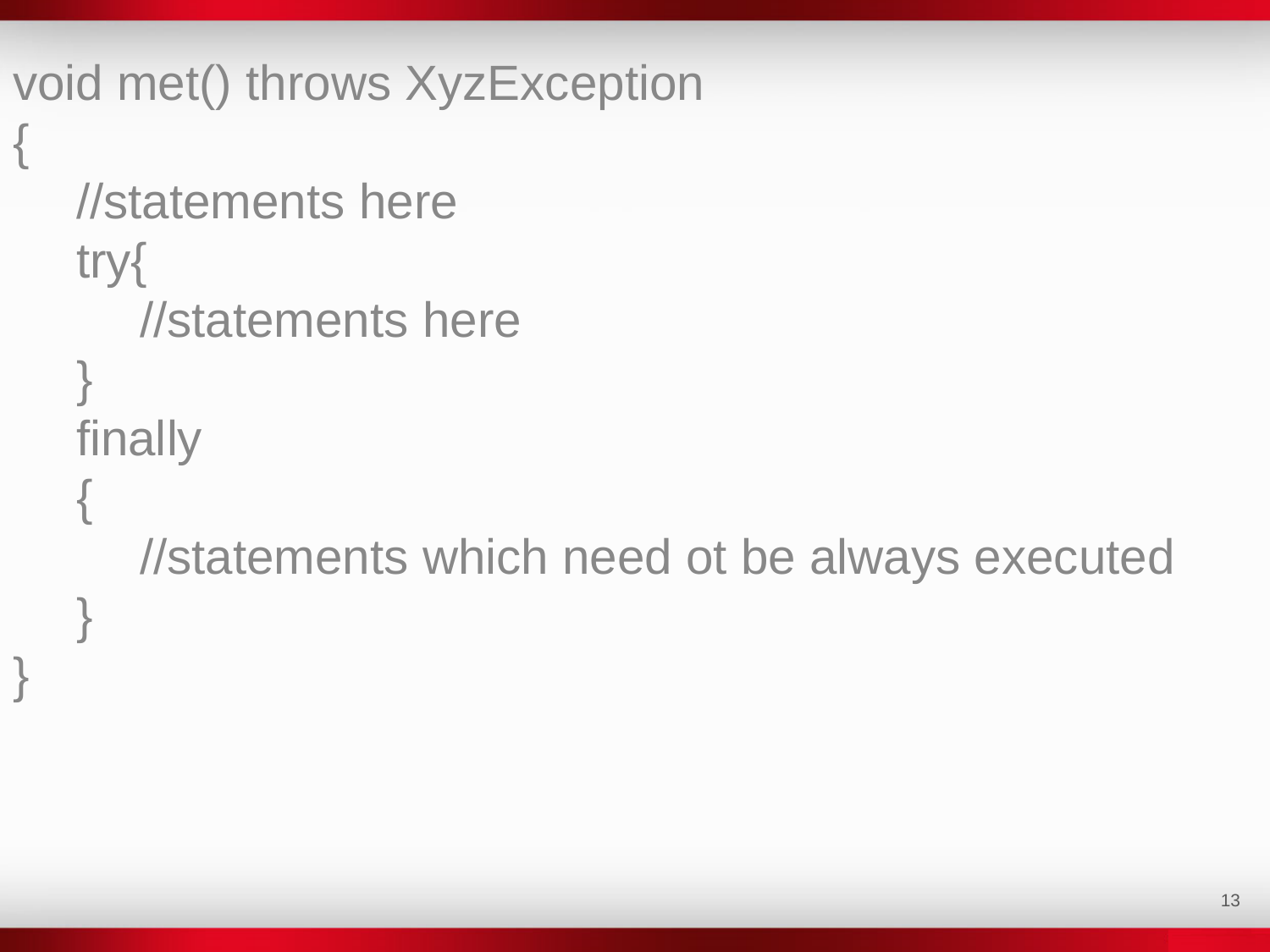

void met() throws XyzException
{
//statements here
try{
//statements here
}
finally
{
//statements which need ot be always executed
}
}

13